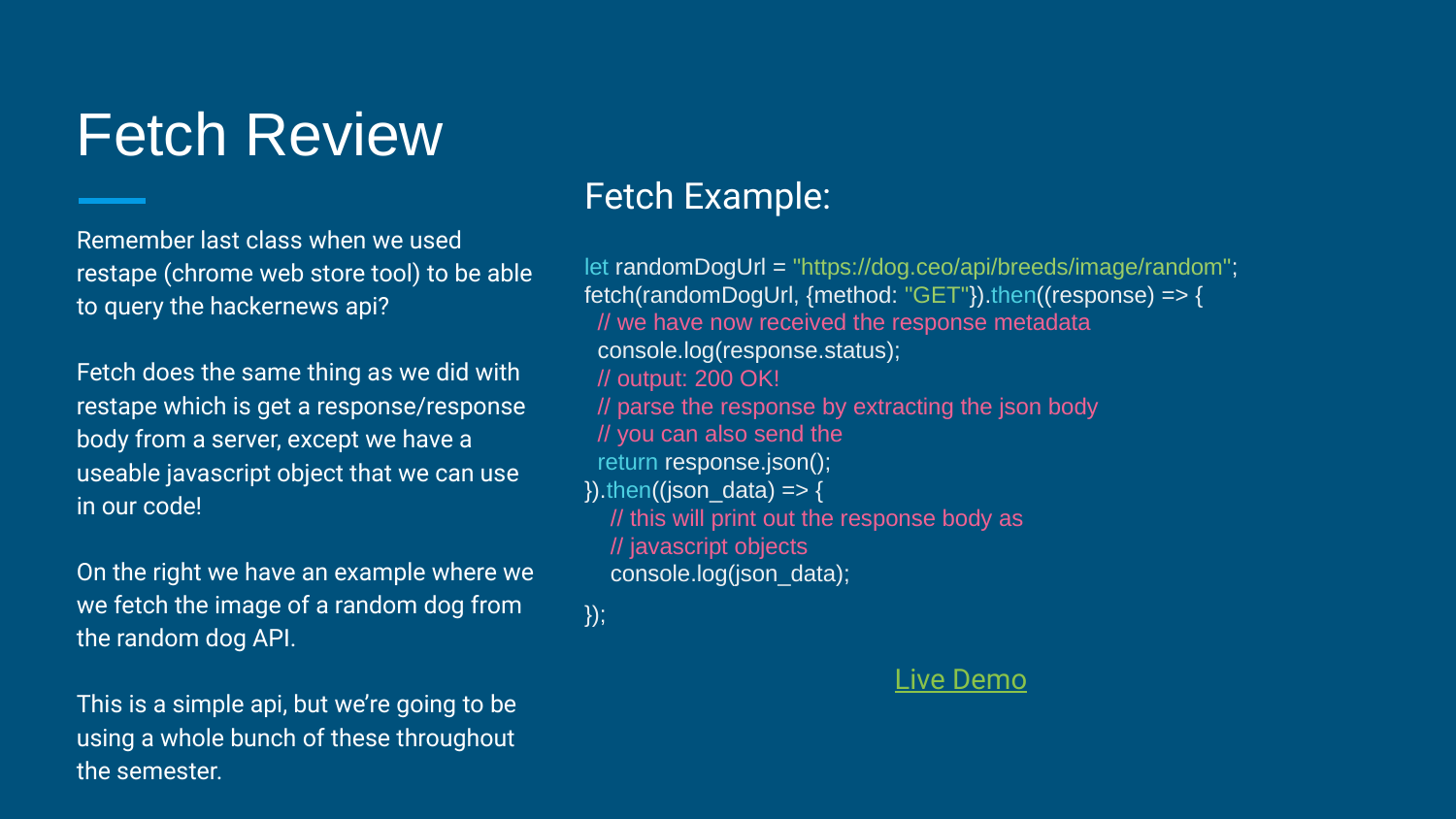

# Fetch Review
Fetch Example:
Remember last class when we used restape (chrome web store tool) to be able to query the hackernews api?
Fetch does the same thing as we did with restape which is get a response/response body from a server, except we have a useable javascript object that we can use in our code!
On the right we have an example where we we fetch the image of a random dog from the random dog API.
This is a simple api, but we’re going to be using a whole bunch of these throughout the semester.
let randomDogUrl = "https://dog.ceo/api/breeds/image/random";
fetch(randomDogUrl, {method: "GET"}).then((response) => {
  // we have now received the response metadata
  console.log(response.status);
  // output: 200 OK!
  // parse the response by extracting the json body
  // you can also send the
  return response.json();
}).then((json_data) => {
    // this will print out the response body as
    // javascript objects
    console.log(json_data);
});
Live Demo